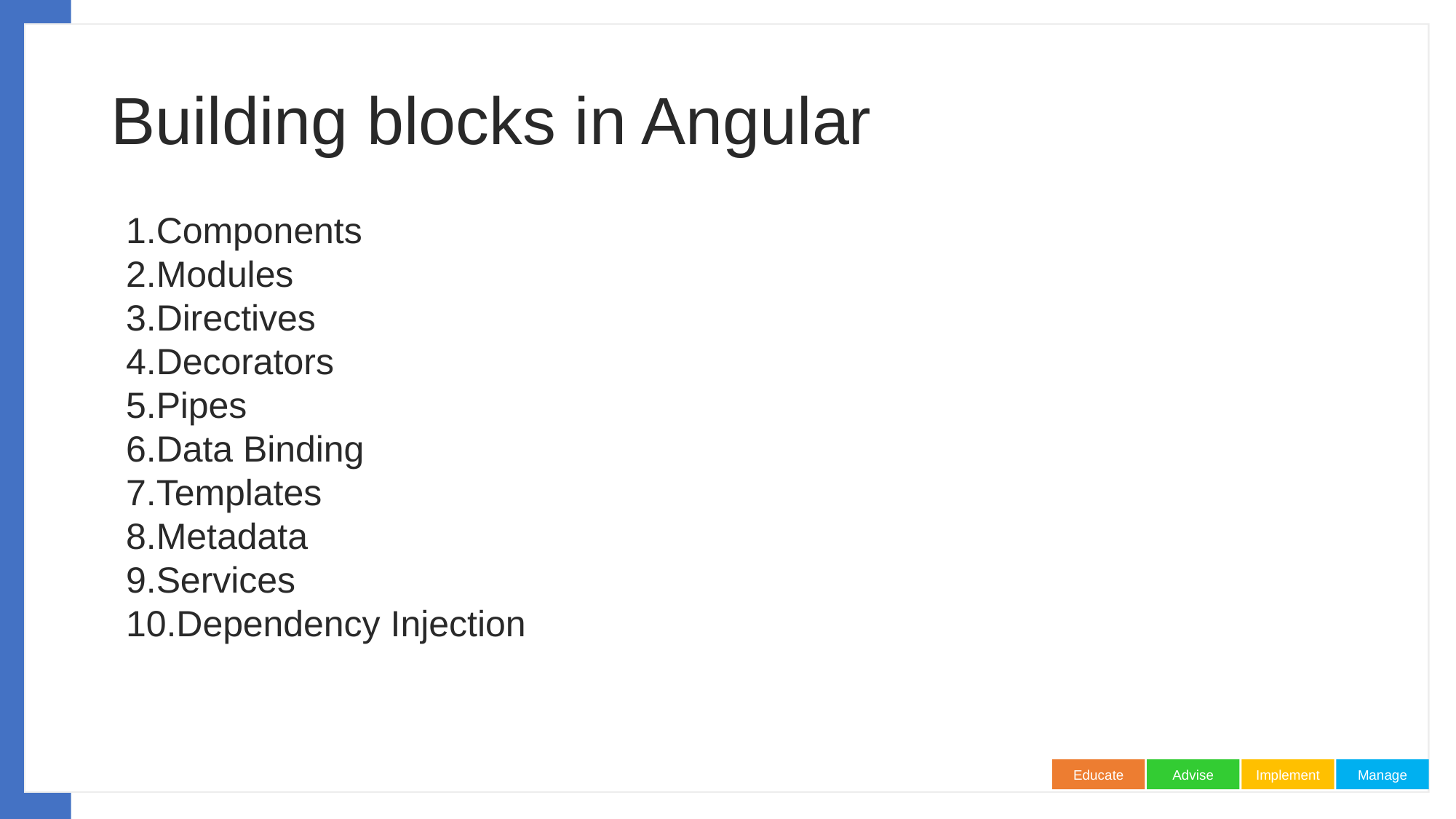

# Building blocks in Angular
Components
Modules
Directives
Decorators
Pipes
Data Binding
Templates
Metadata
Services
Dependency Injection